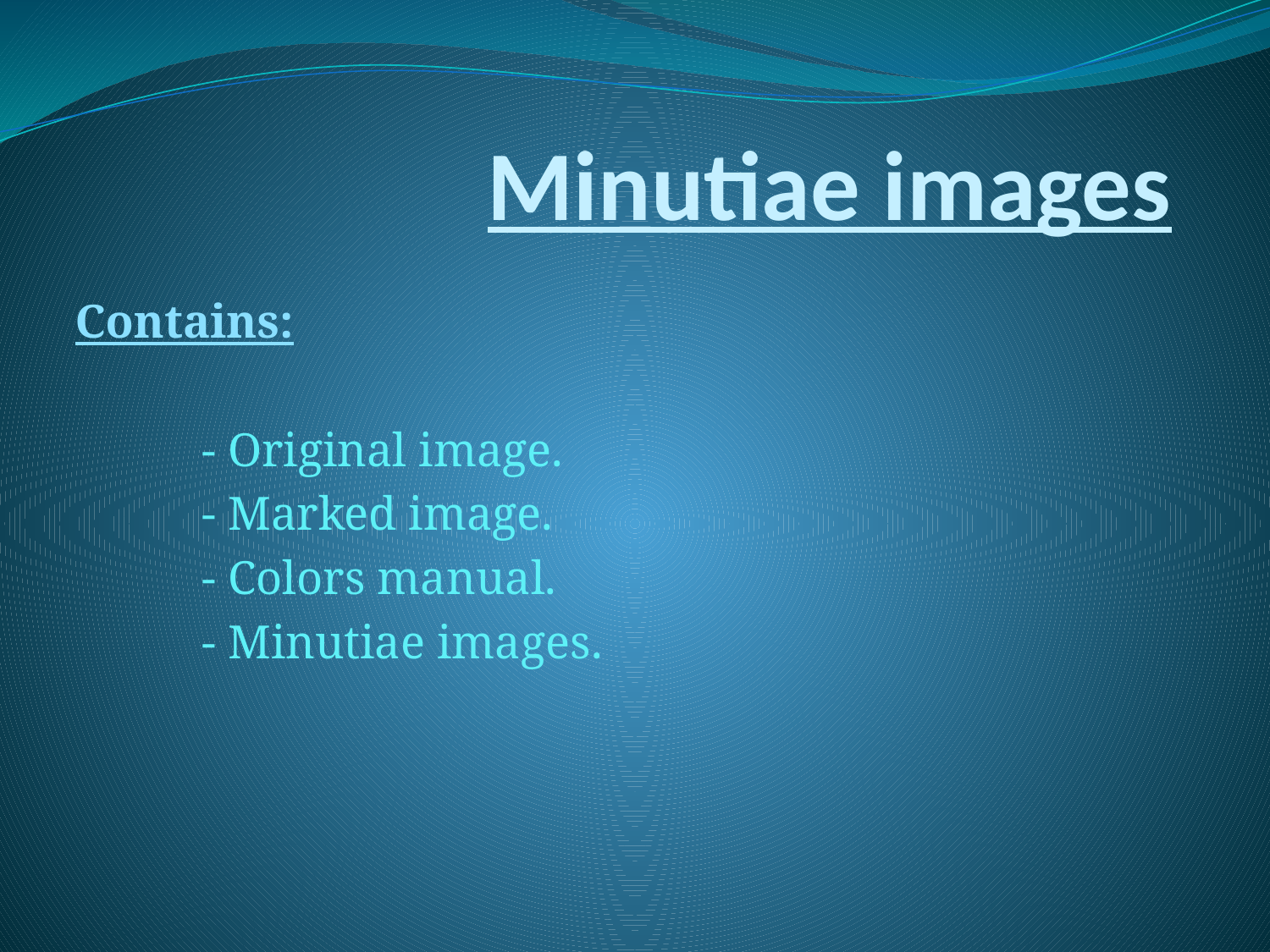

# Minutiae images
Contains:

	- Original image.
	- Marked image.
	- Colors manual.
	- Minutiae images.